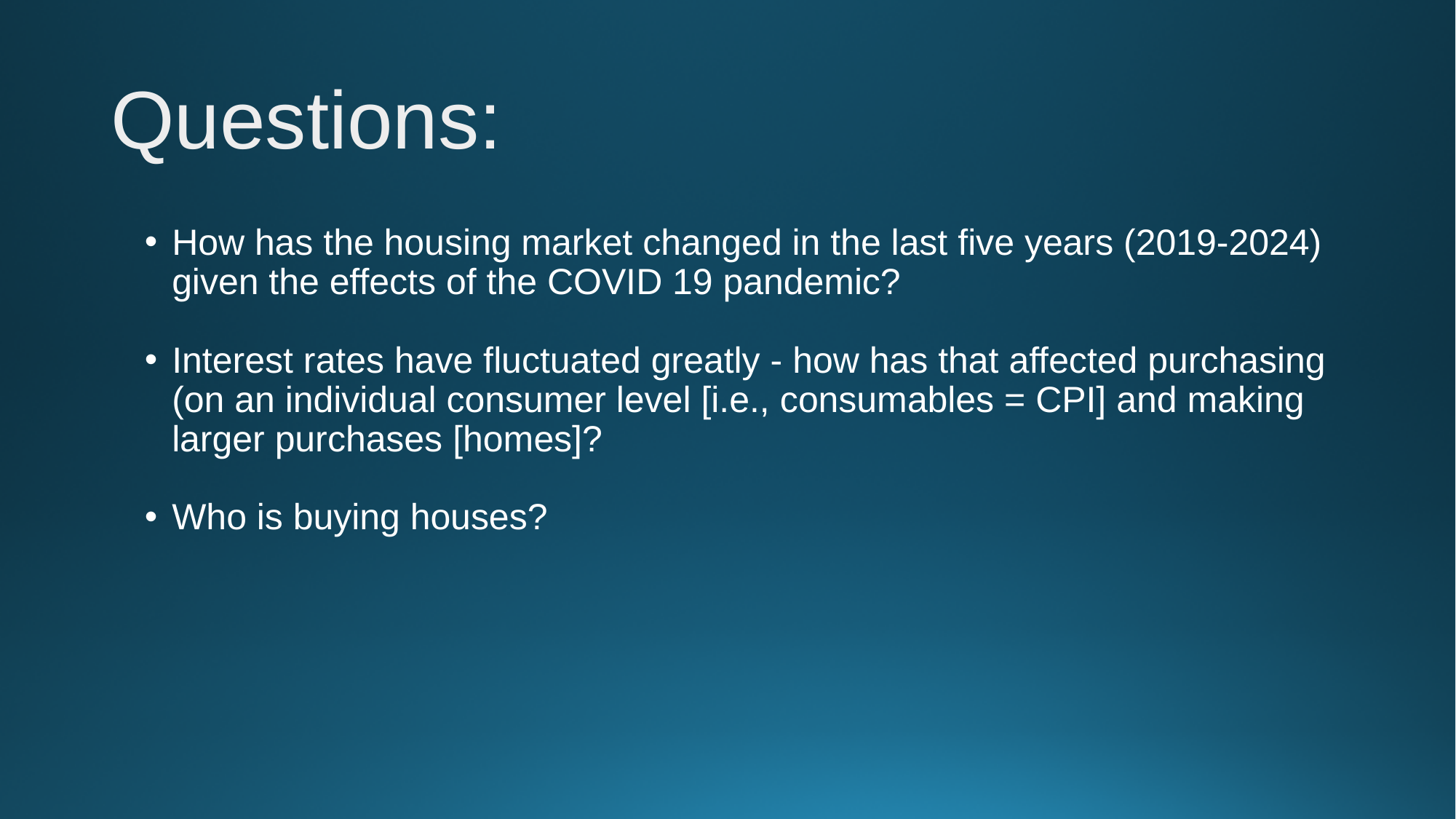

# Questions:
How has the housing market changed in the last five years (2019-2024) given the effects of the COVID 19 pandemic?

Interest rates have fluctuated greatly - how has that affected purchasing (on an individual consumer level [i.e., consumables = CPI] and making larger purchases [homes]?

Who is buying houses?